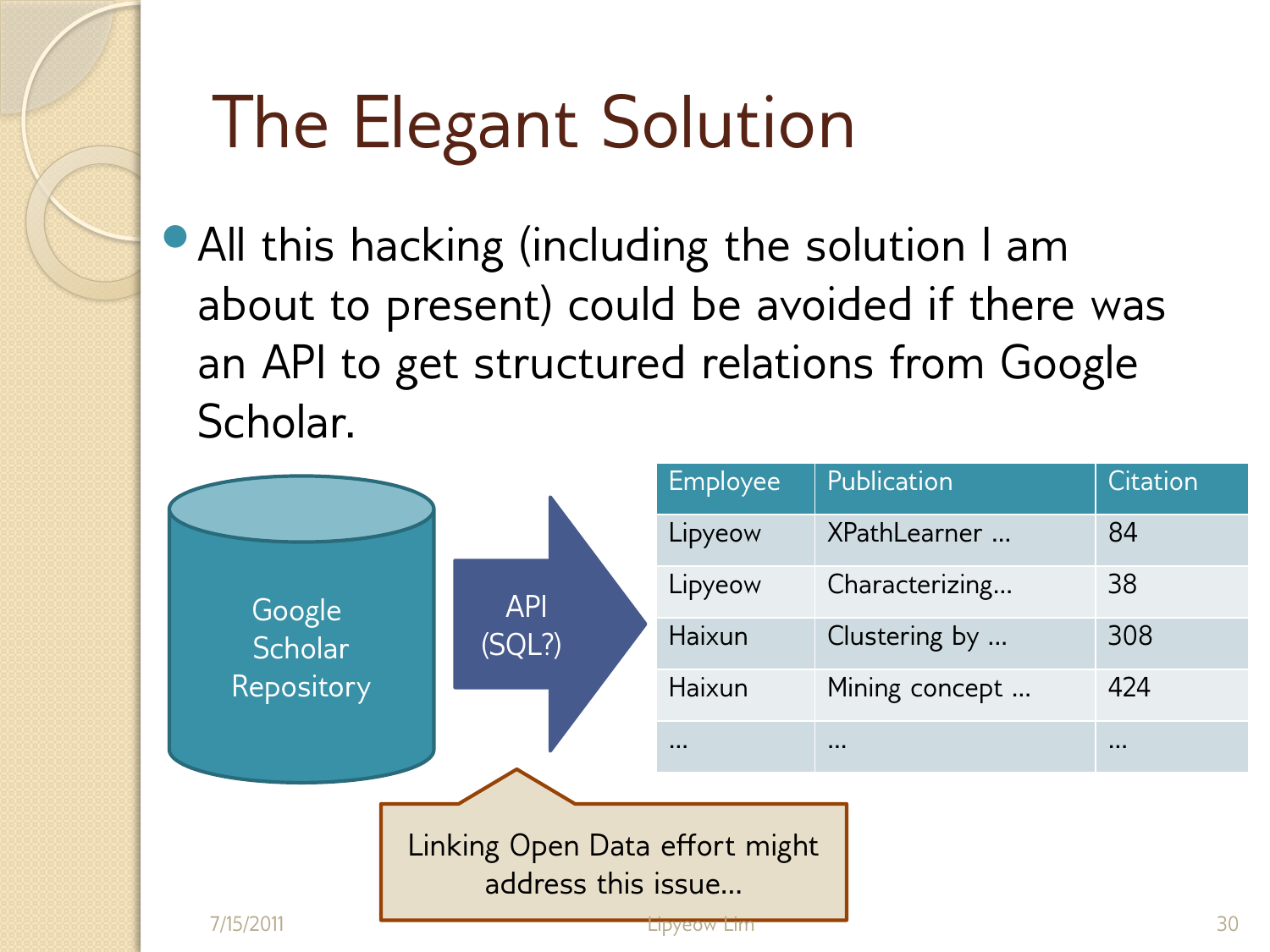

# The Elegant Solution
All this hacking (including the solution I am about to present) could be avoided if there was an API to get structured relations from Google Scholar.
| Employee | Publication | Citation |
| --- | --- | --- |
| Lipyeow | XPathLearner ... | 84 |
| Lipyeow | Characterizing... | 38 |
| Haixun | Clustering by ... | 308 |
| Haixun | Mining concept ... | 424 |
| ... | ... | ... |
Google
Scholar
Repository
API (SQL?)
Linking Open Data effort might address this issue...
7/15/2011
Lipyeow Lim
30